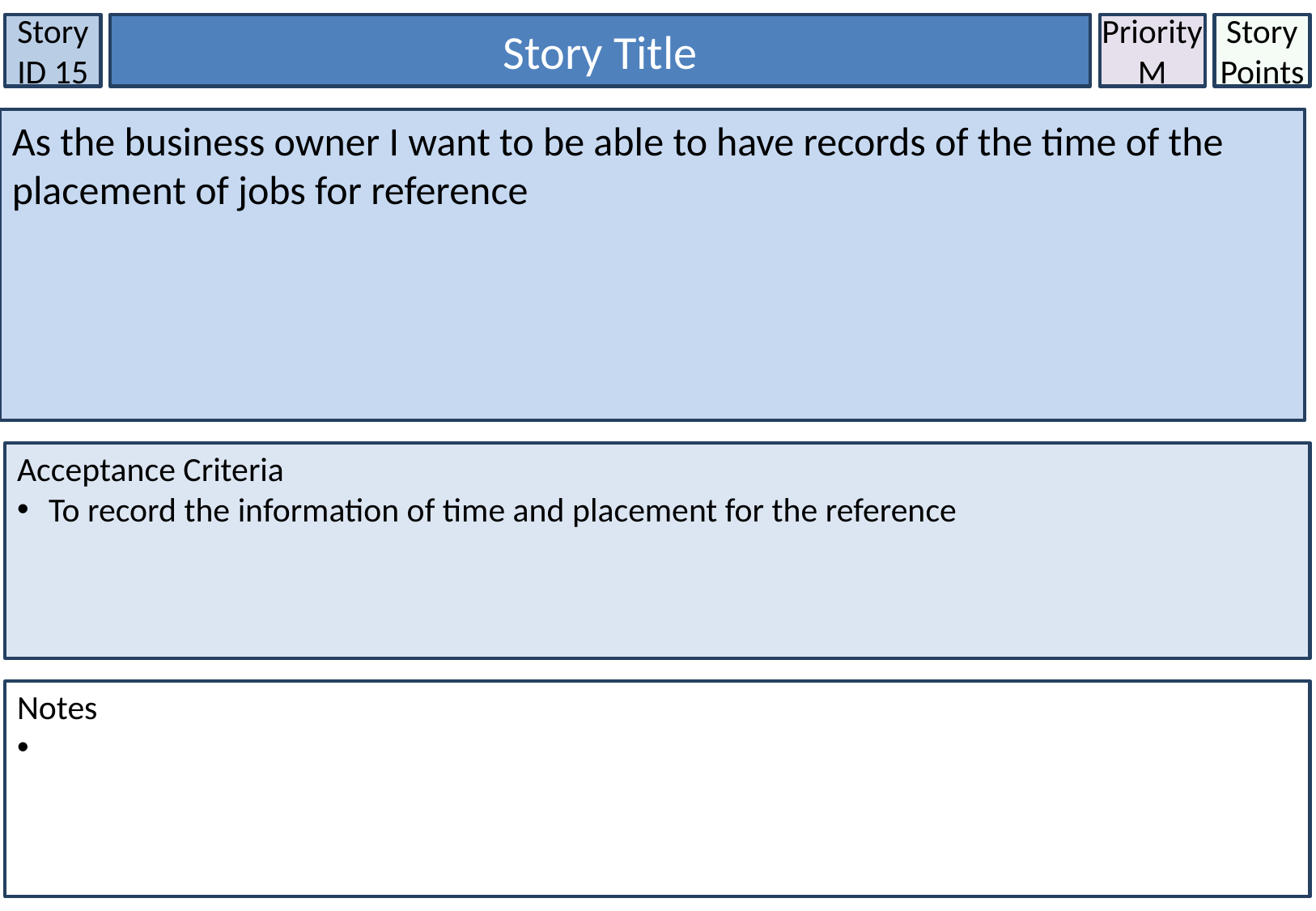

Story ID 15
Story Title
Priority
M
Story Points
As the business owner I want to be able to have records of the time of the placement of jobs for reference
Acceptance Criteria
 To record the information of time and placement for the reference
Notes